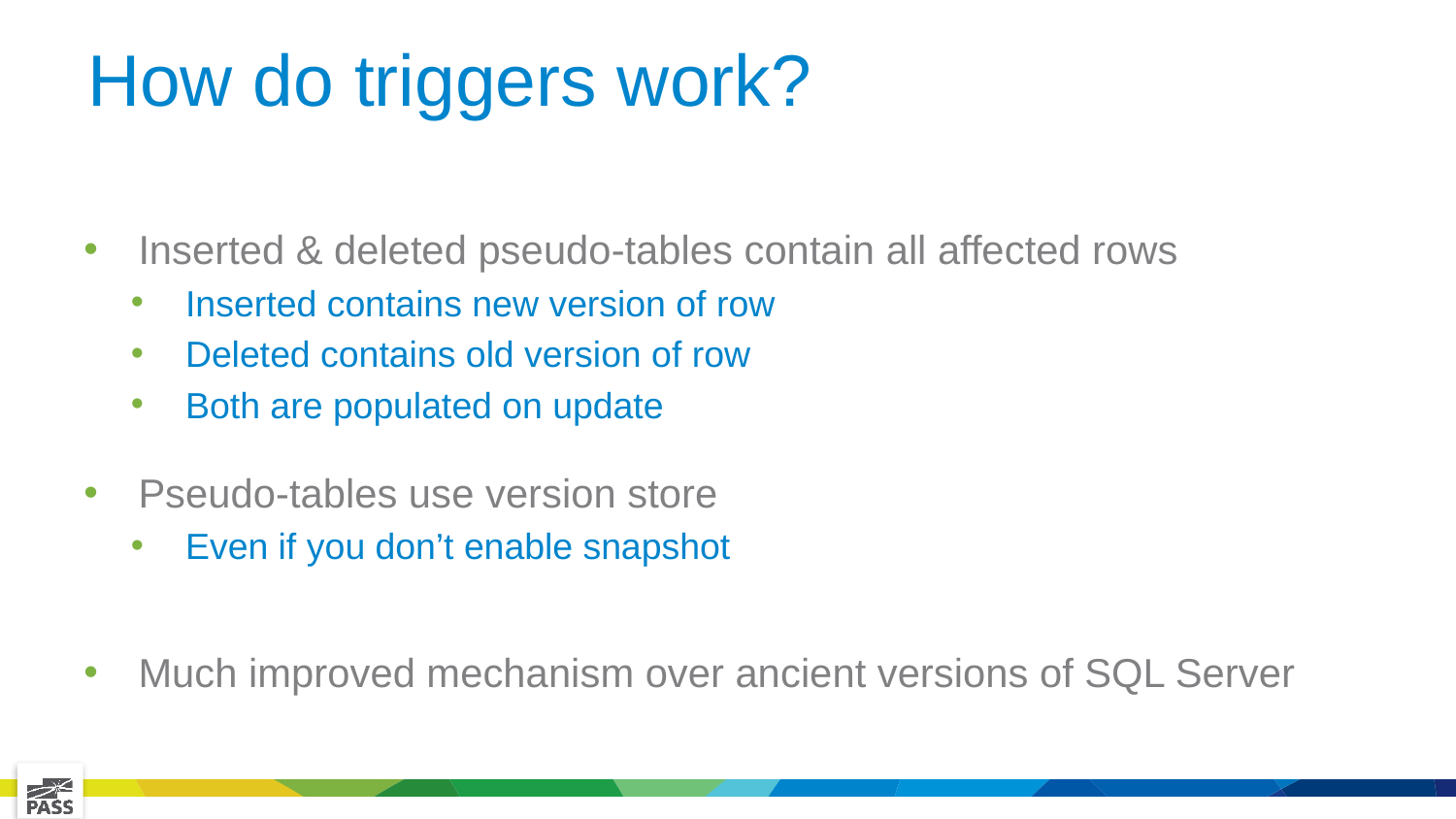

# How do triggers work?
Inserted & deleted pseudo-tables contain all affected rows
Inserted contains new version of row
Deleted contains old version of row
Both are populated on update

Pseudo-tables use version store
Even if you don’t enable snapshot

Much improved mechanism over ancient versions of SQL Server